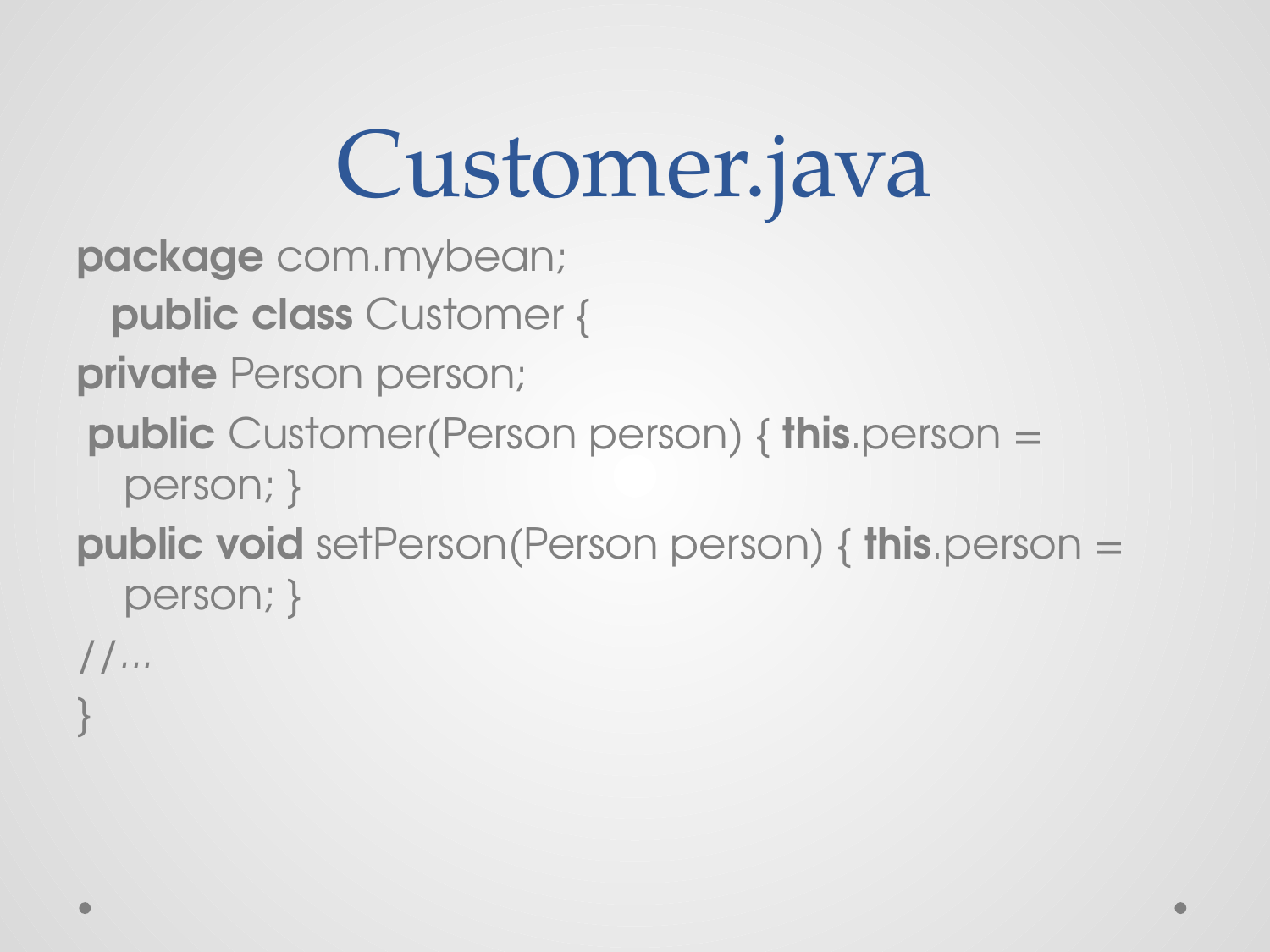

# Customer.java
package com.mybean;
   public class Customer {
private Person person;
 public Customer(Person person) { this.person = person; }
public void setPerson(Person person) { this.person = person; }
//...
}